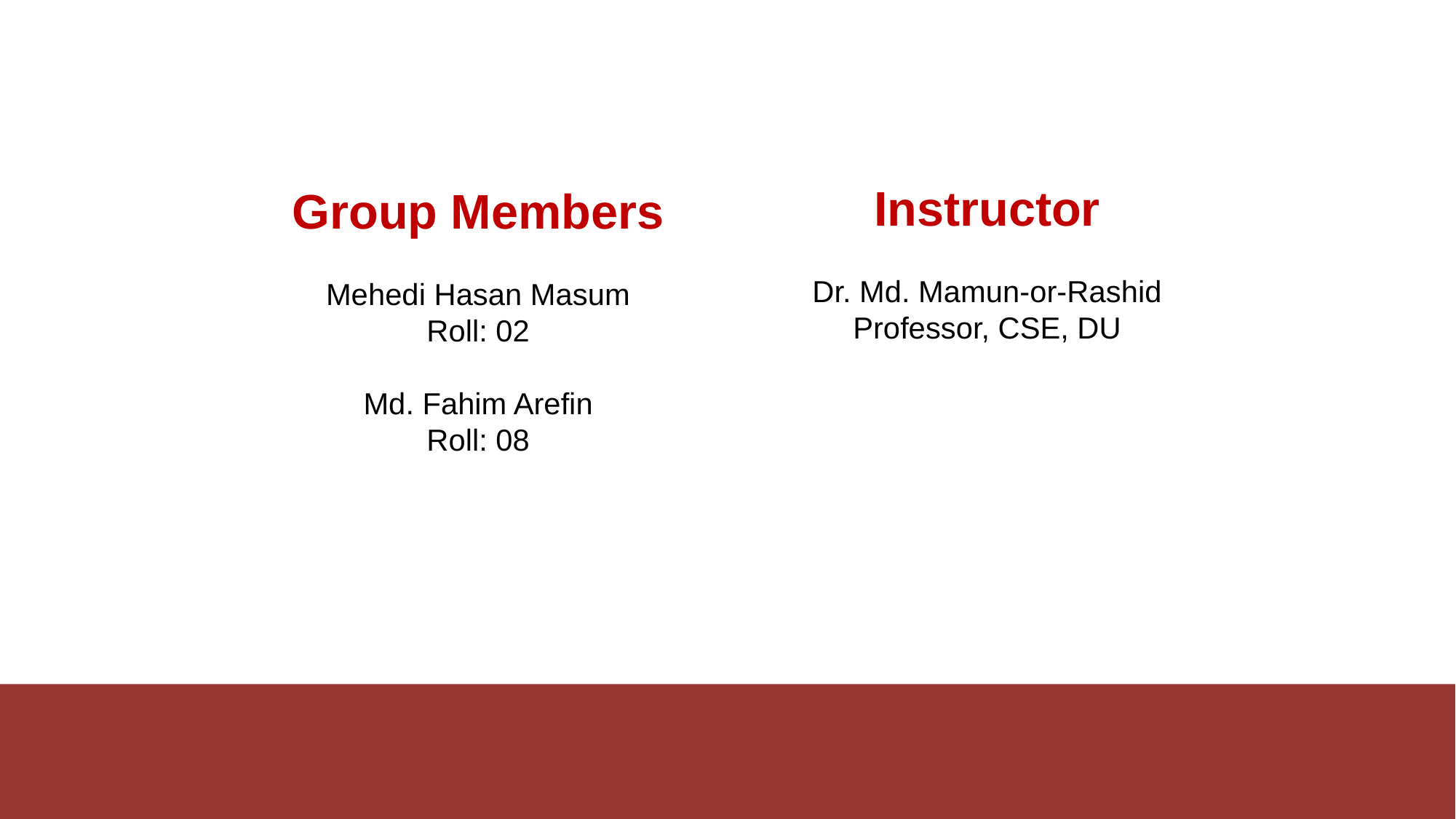

Instructor

Dr. Md. Mamun-or-Rashid
Professor, CSE, DU
Group Members

Mehedi Hasan Masum
Roll: 02

Md. Fahim Arefin
Roll: 08

2